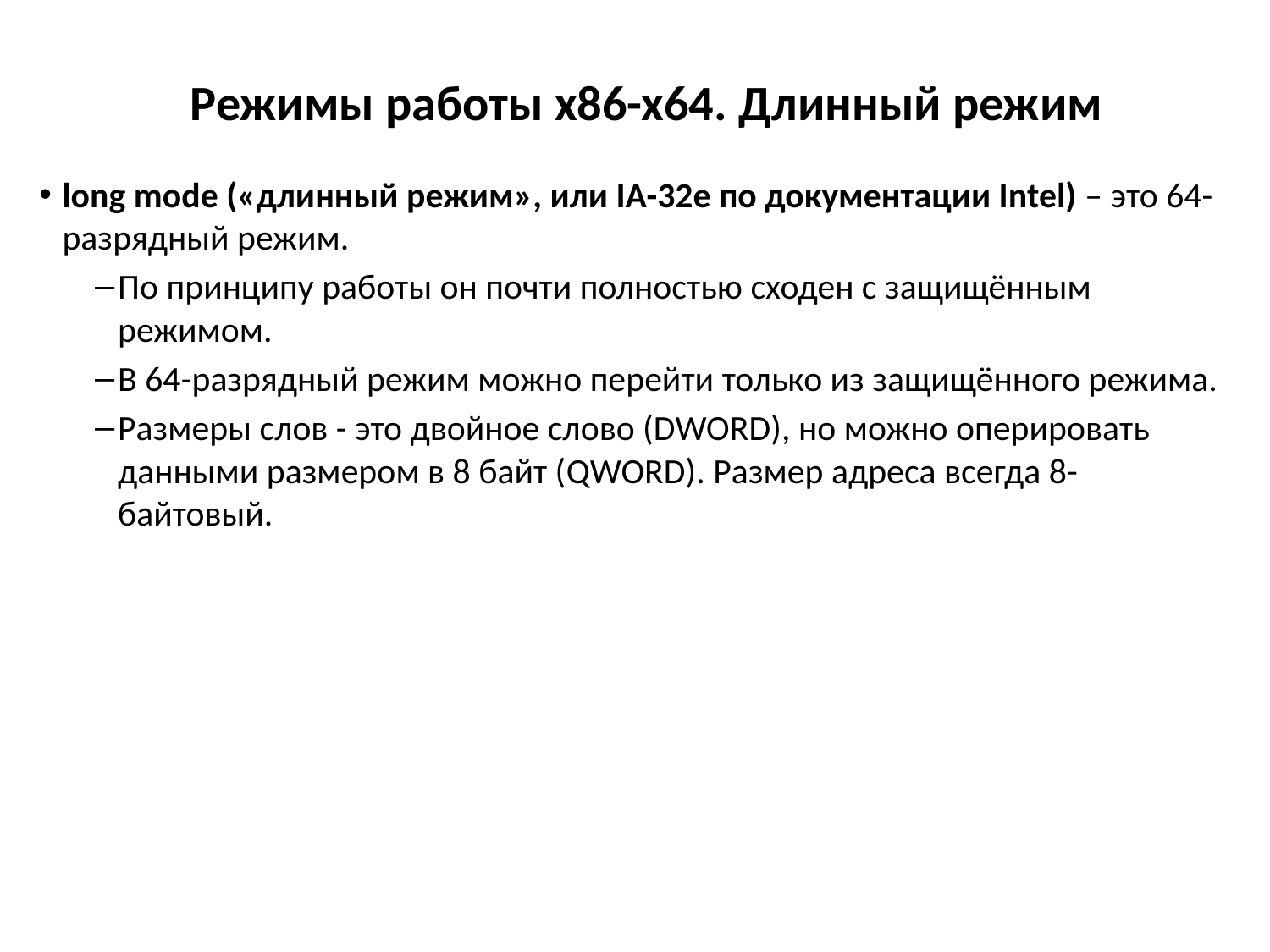

# Режимы работы x86-x64. Длинный режим
long mode («длинный режим», или IA-32e по документации Intel) – это 64-разрядный режим.
По принципу работы он почти полностью сходен с защищённым режимом.
В 64-разрядный режим можно перейти только из защищённого режима.
Размеры слов - это двойное слово (DWORD), но можно оперировать данными размером в 8 байт (QWORD). Размер адреса всегда 8-байтовый.